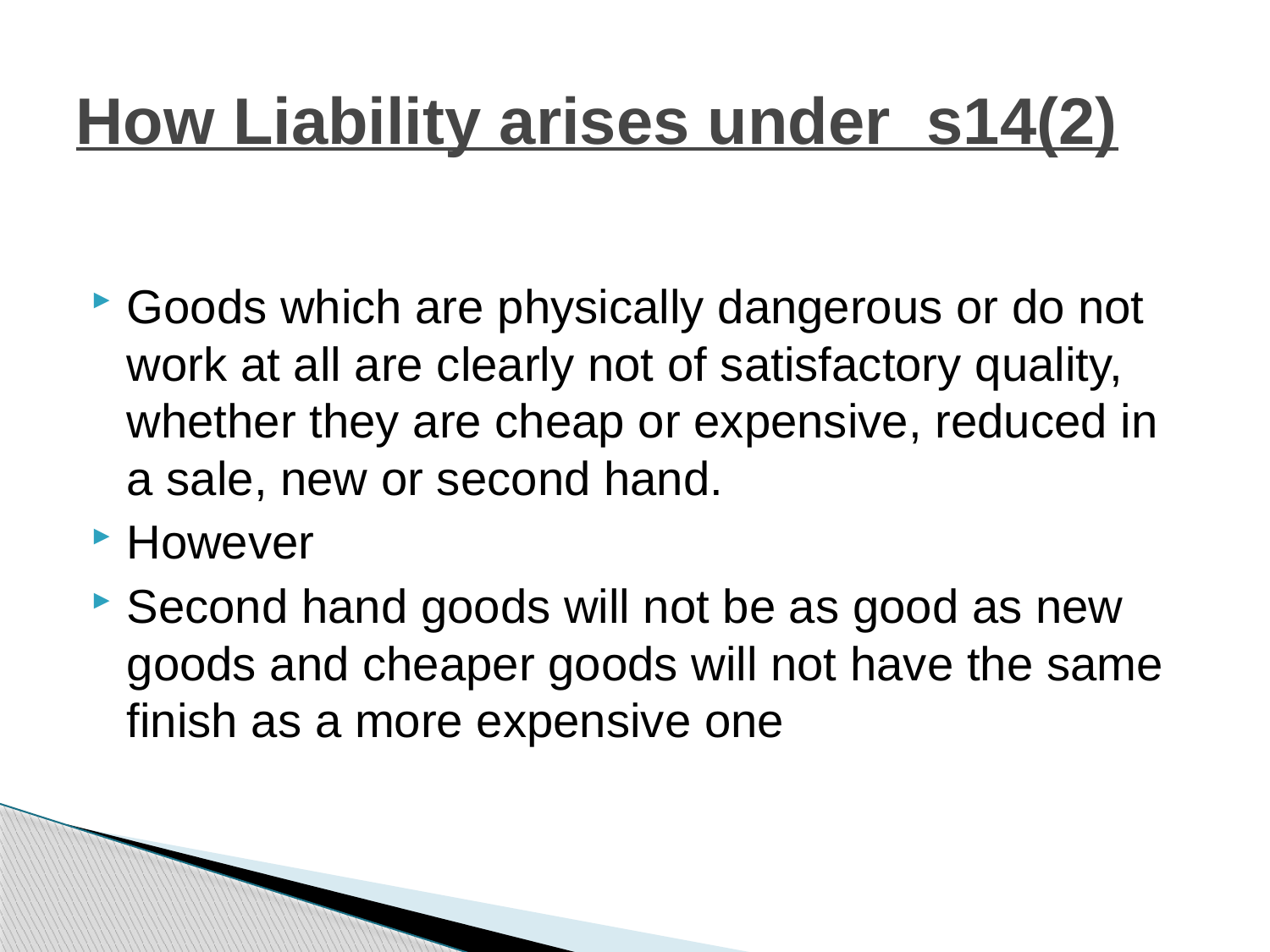

# How Liability arises under  s14(2)

Goods which are physically dangerous or do not work at all are clearly not of satisfactory quality, whether they are cheap or expensive, reduced in a sale, new or second hand.
However
Second hand goods will not be as good as new goods and cheaper goods will not have the same finish as a more expensive one